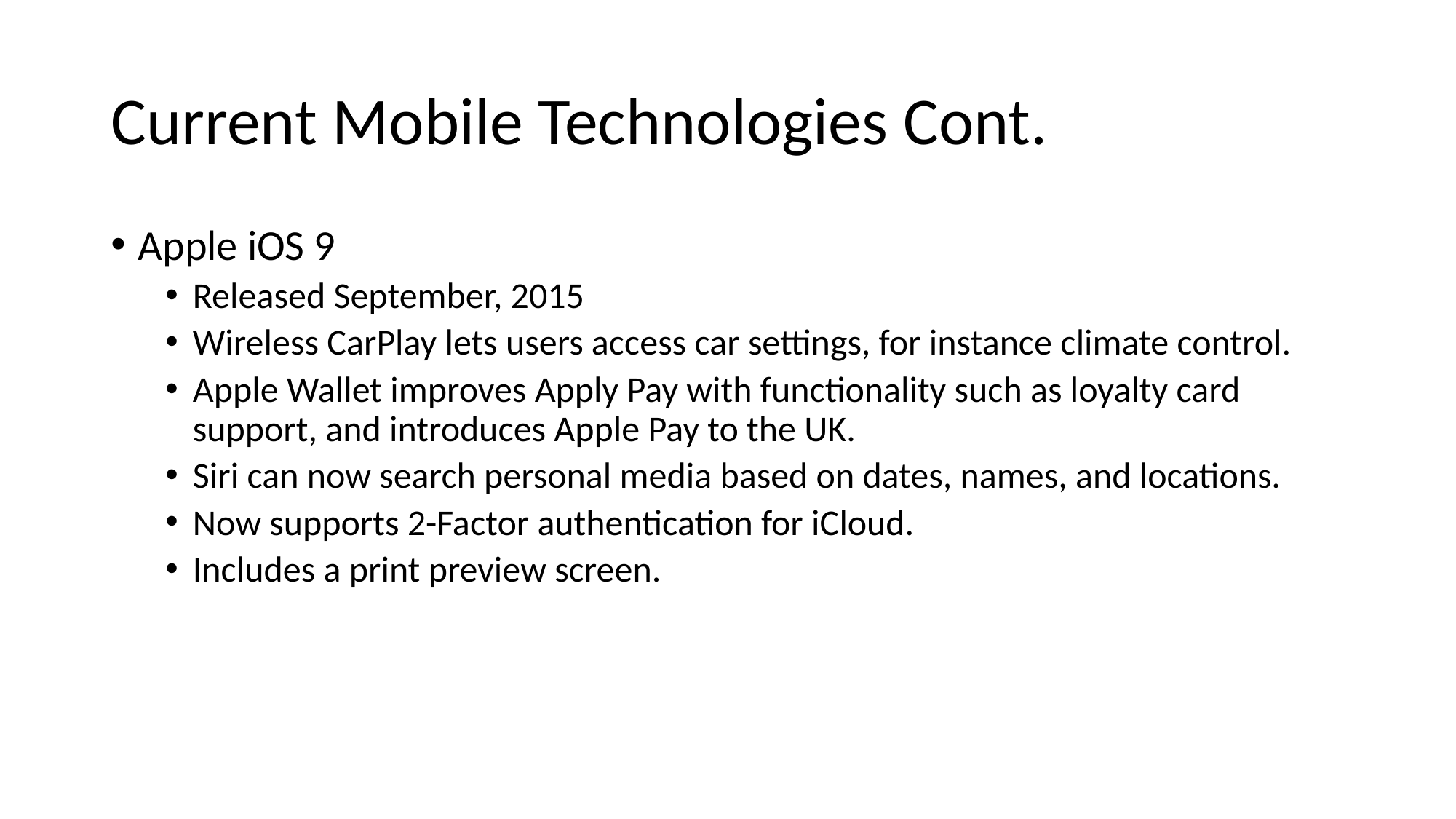

# Current Mobile Technologies Cont.
Apple iOS 9
Released September, 2015
Wireless CarPlay lets users access car settings, for instance climate control.
Apple Wallet improves Apply Pay with functionality such as loyalty card support, and introduces Apple Pay to the UK.
Siri can now search personal media based on dates, names, and locations.
Now supports 2-Factor authentication for iCloud.
Includes a print preview screen.